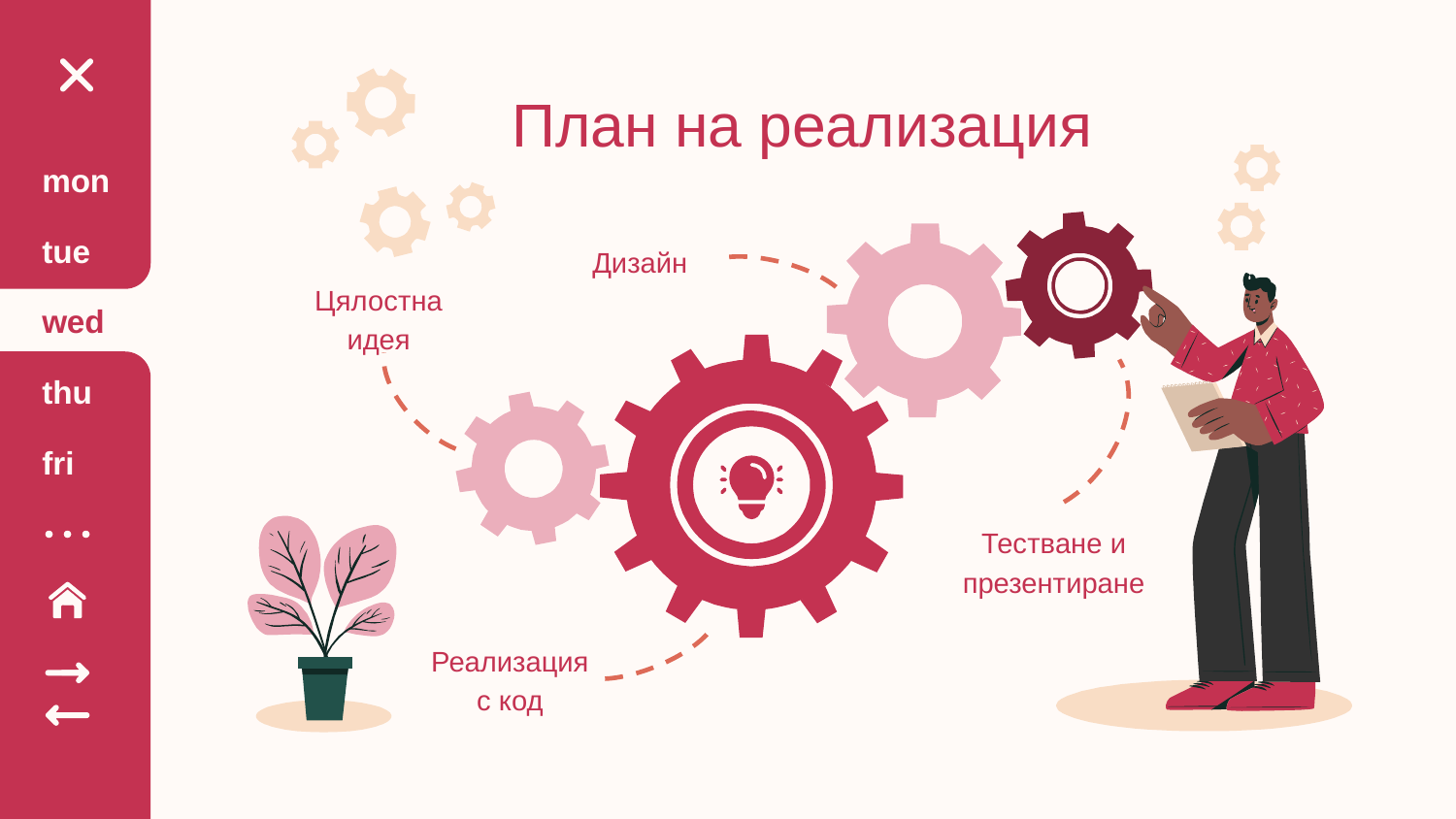

# План на реализация
mon
Дизайн

tue

Цялостна идея

wed
thu

fri
Тестване и презентиране

Реализация с код